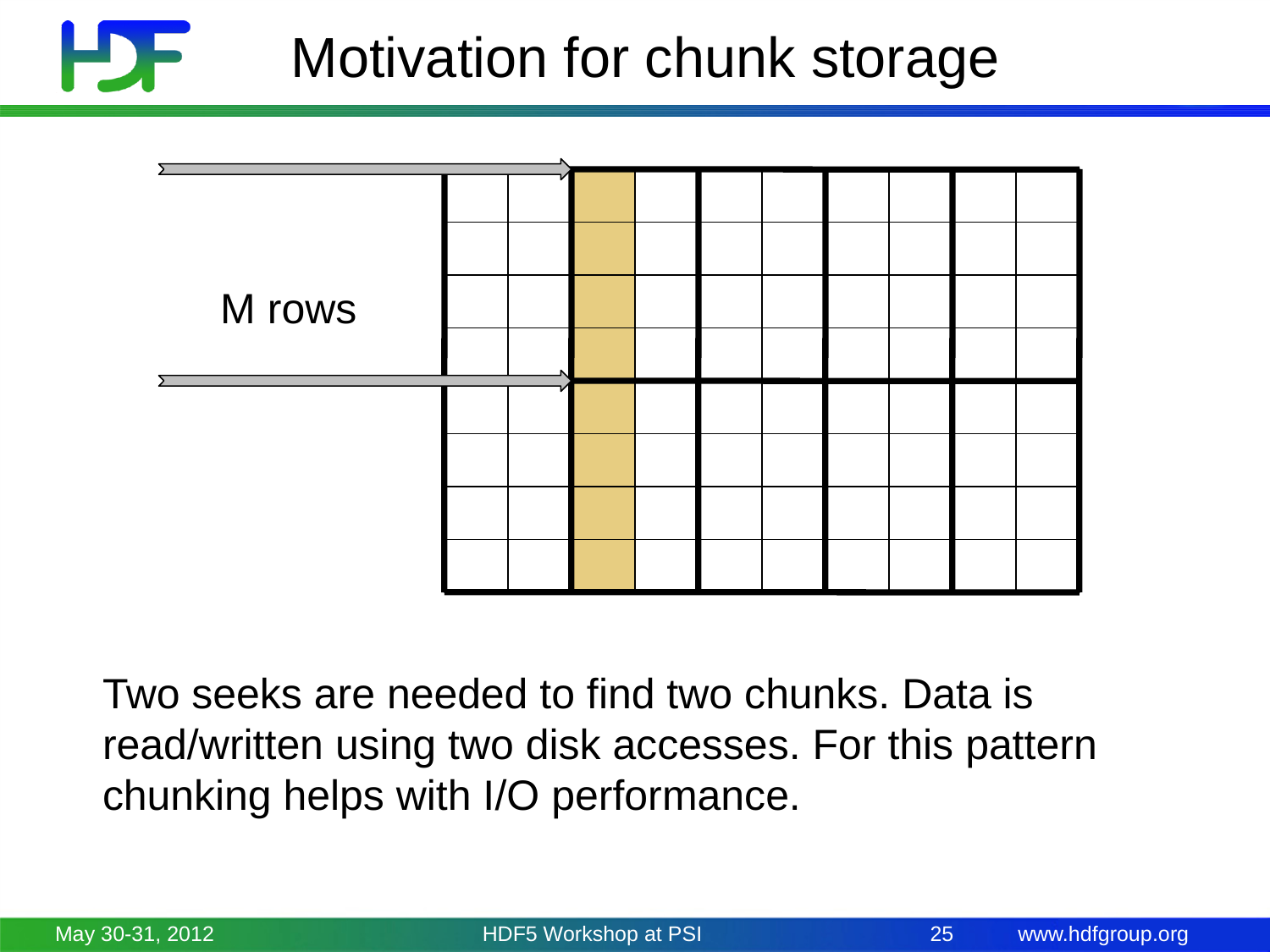

# Motivation for chunk storage

M rows

Two seeks are needed to find two chunks. Data is read/written using two disk accesses. For this pattern chunking helps with I/O performance.

May 30-31, 2012
HDF5 Workshop at PSI
25